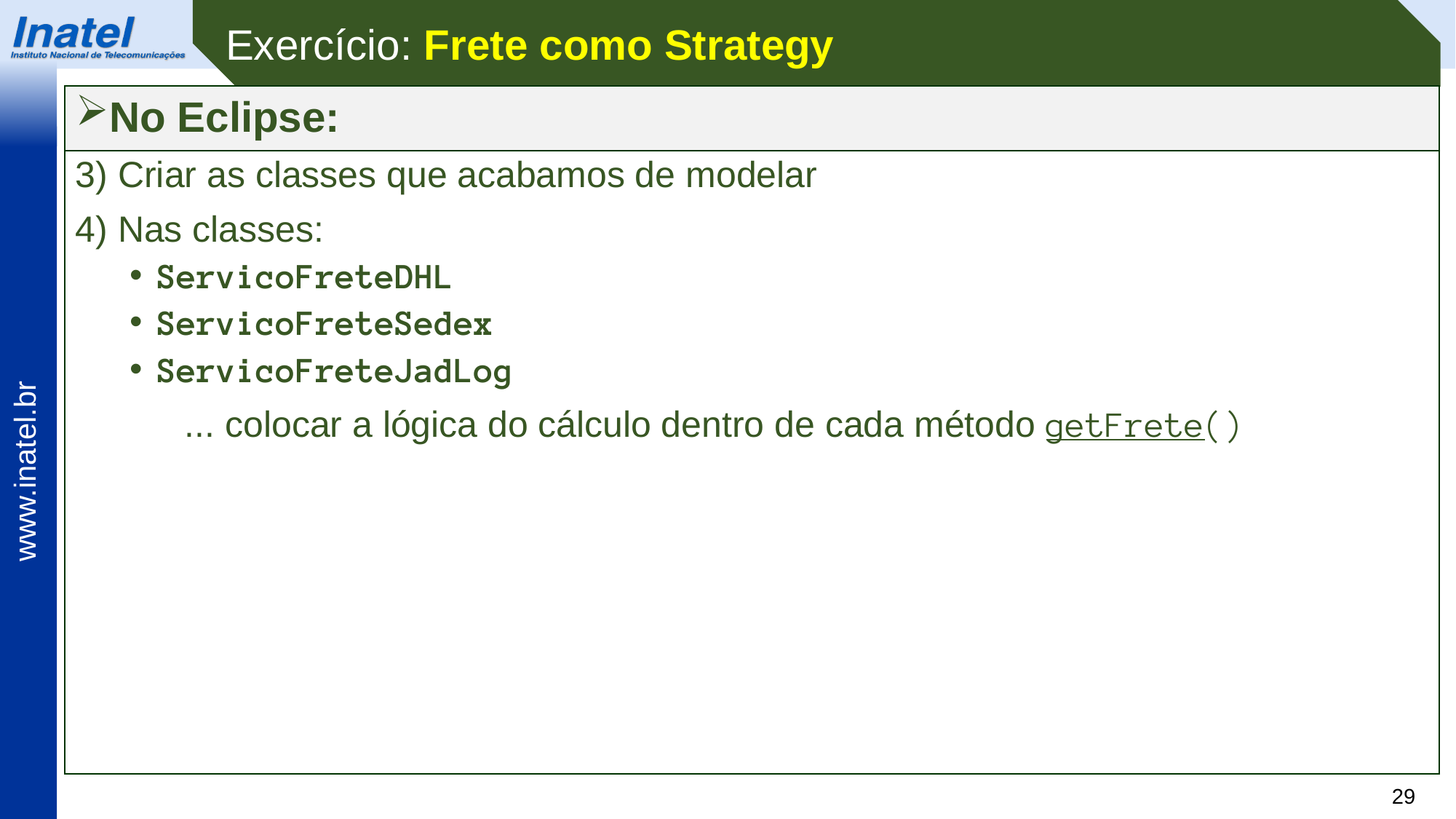

Exercício: Frete como Strategy
No Eclipse:
3) Criar as classes que acabamos de modelar
4) Nas classes:
ServicoFreteDHL
ServicoFreteSedex
ServicoFreteJadLog
	... colocar a lógica do cálculo dentro de cada método getFrete()